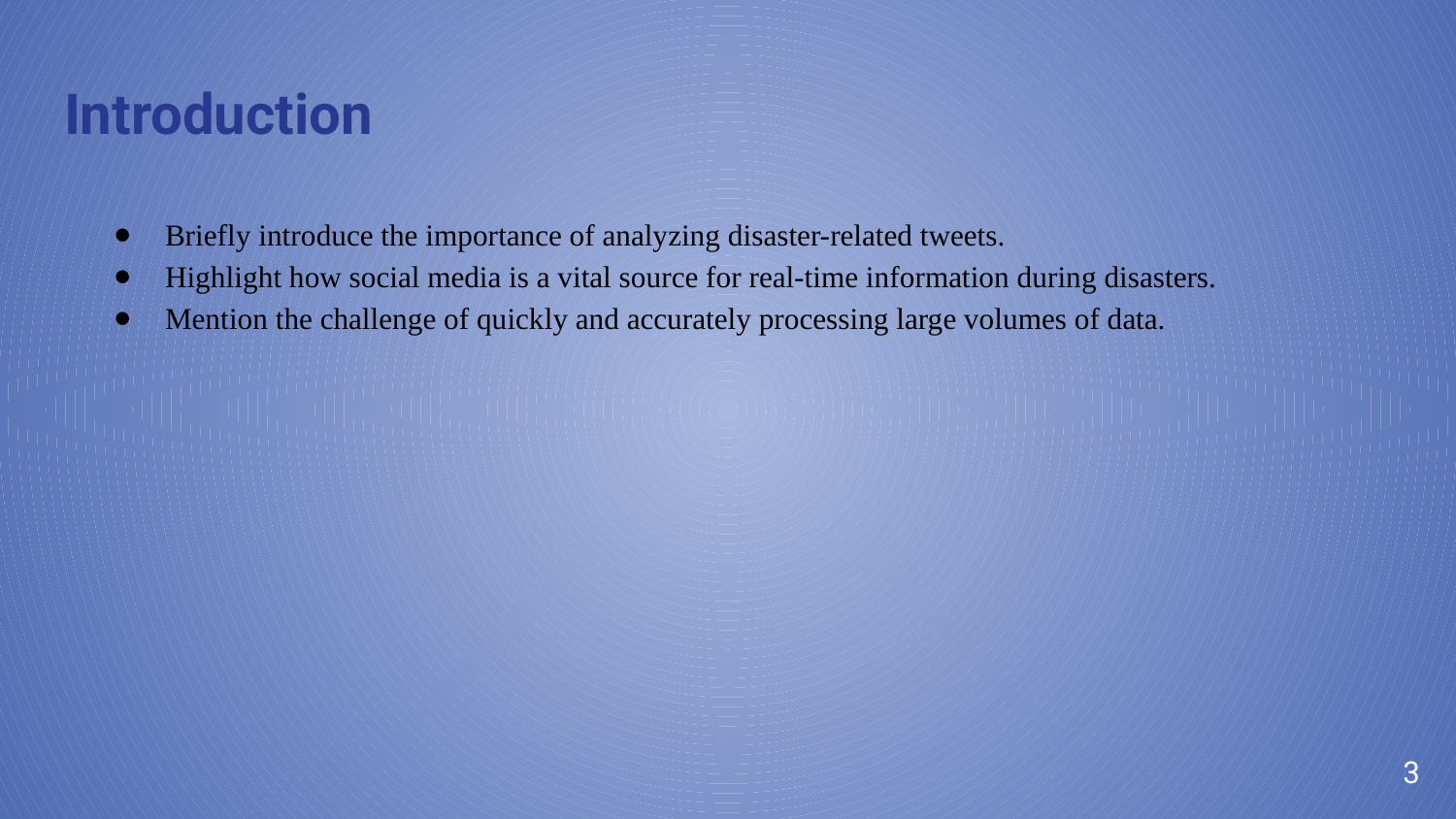

Introduction
Briefly introduce the importance of analyzing disaster-related tweets.
Highlight how social media is a vital source for real-time information during disasters.
Mention the challenge of quickly and accurately processing large volumes of data.

3